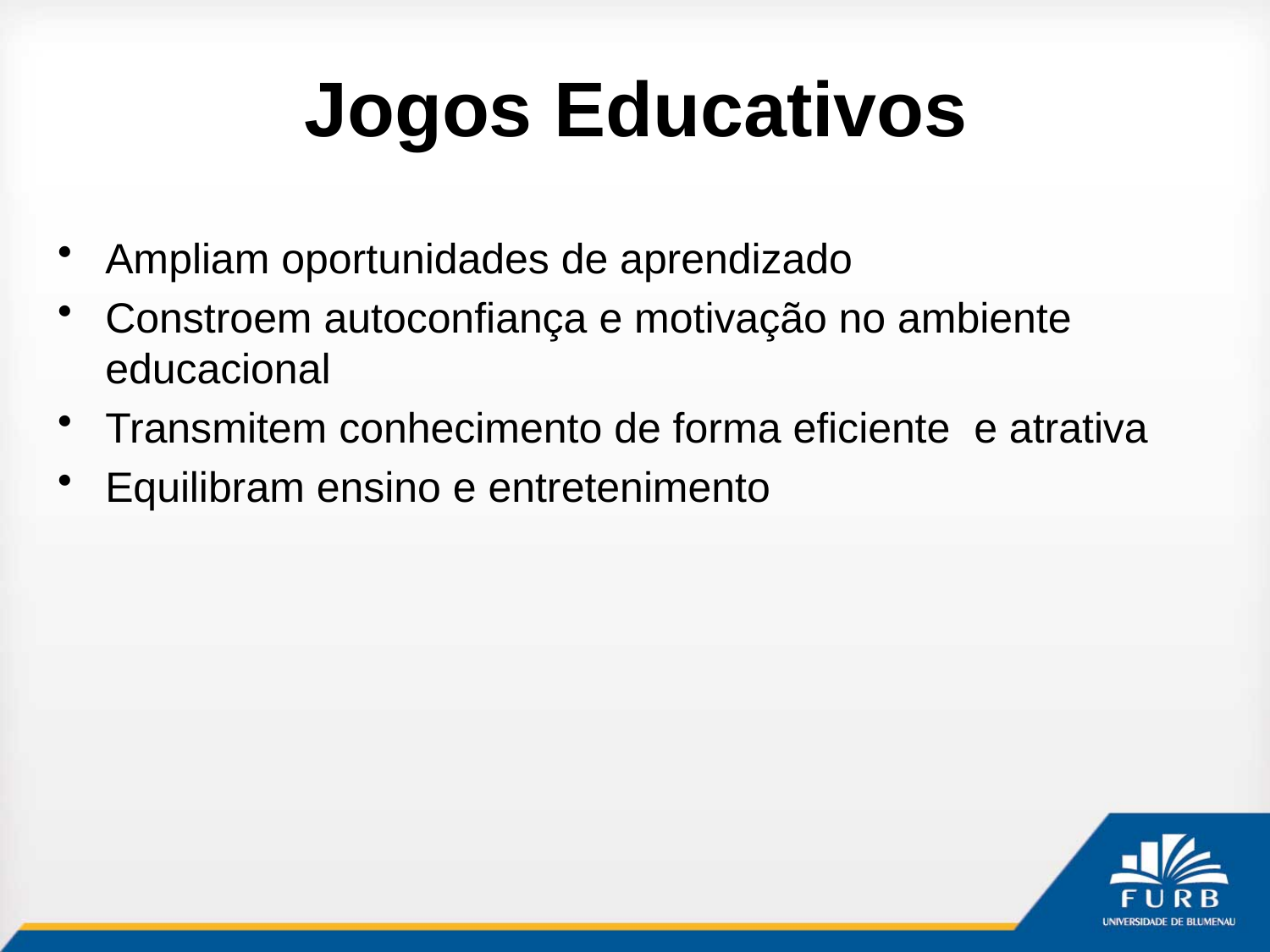

# Jogos Educativos

Ampliam oportunidades de aprendizado
Constroem autoconfiança e motivação no ambiente educacional
Transmitem conhecimento de forma eficiente  e atrativa
Equilibram ensino e entretenimento